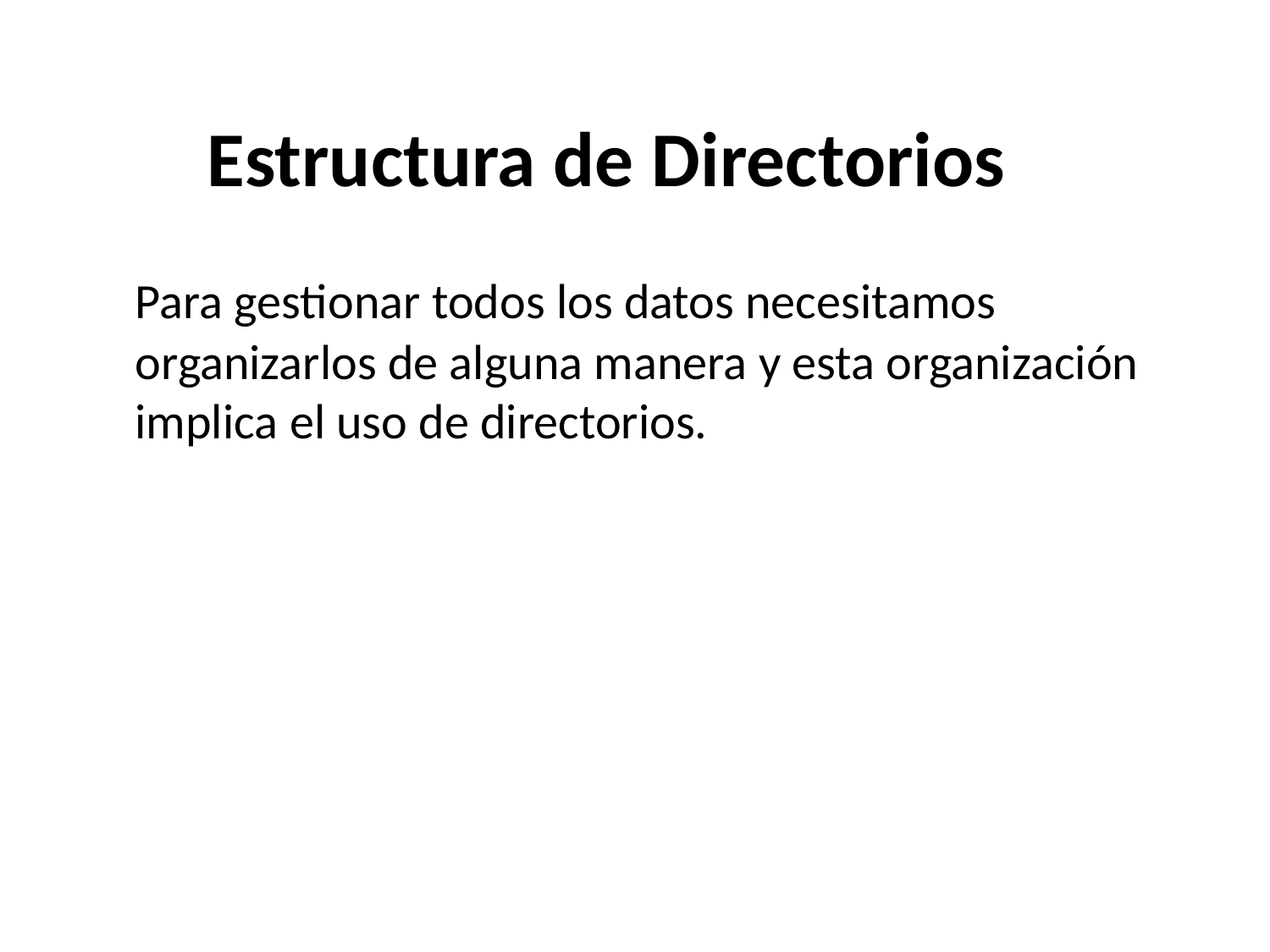

Estructura de Directorios
	Para gestionar todos los datos necesitamos organizarlos de alguna manera y esta organización implica el uso de directorios.